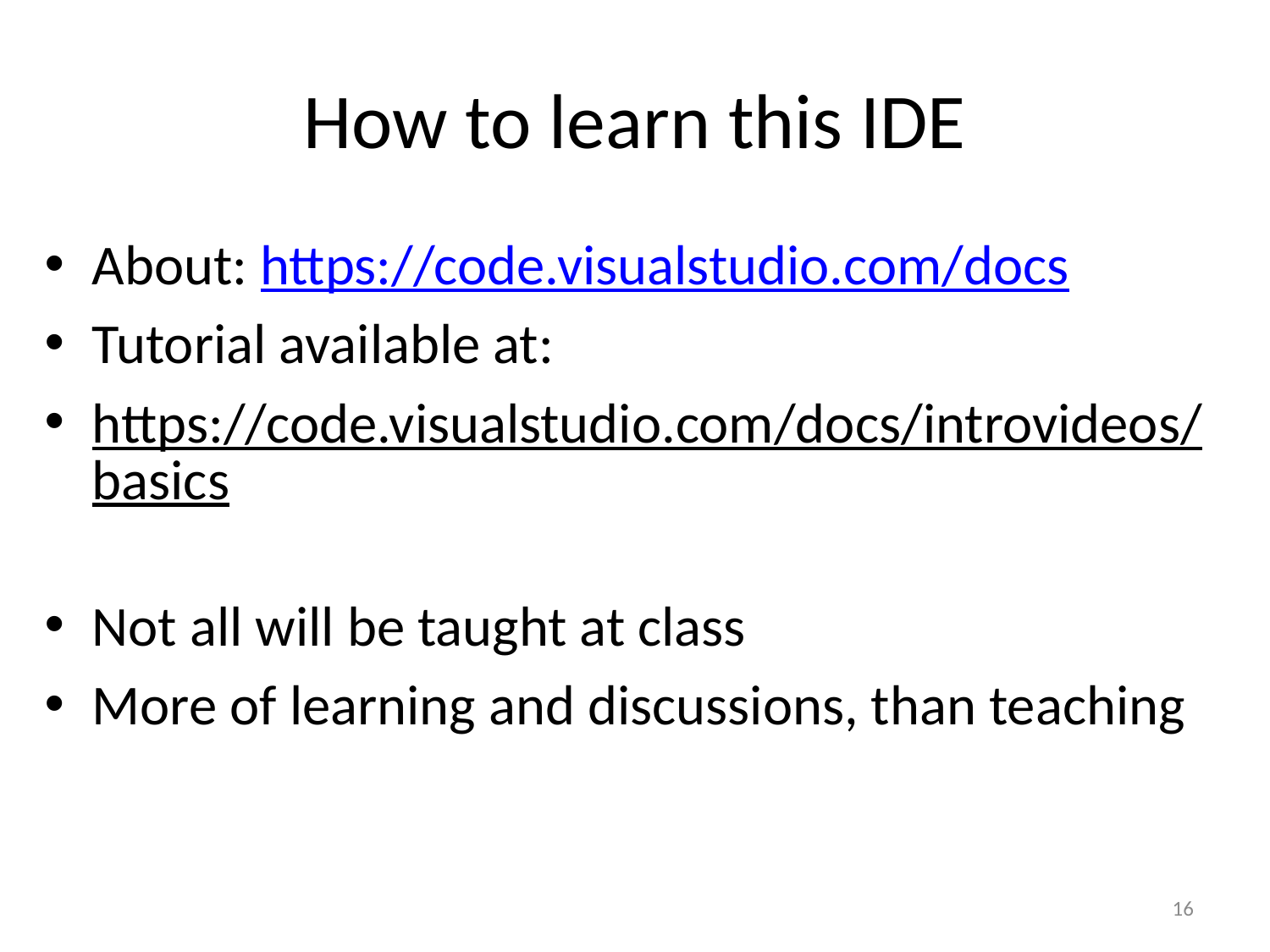

# How to learn this IDE
About: https://code.visualstudio.com/docs
Tutorial available at:
https://code.visualstudio.com/docs/introvideos/basics
Not all will be taught at class
More of learning and discussions, than teaching
16